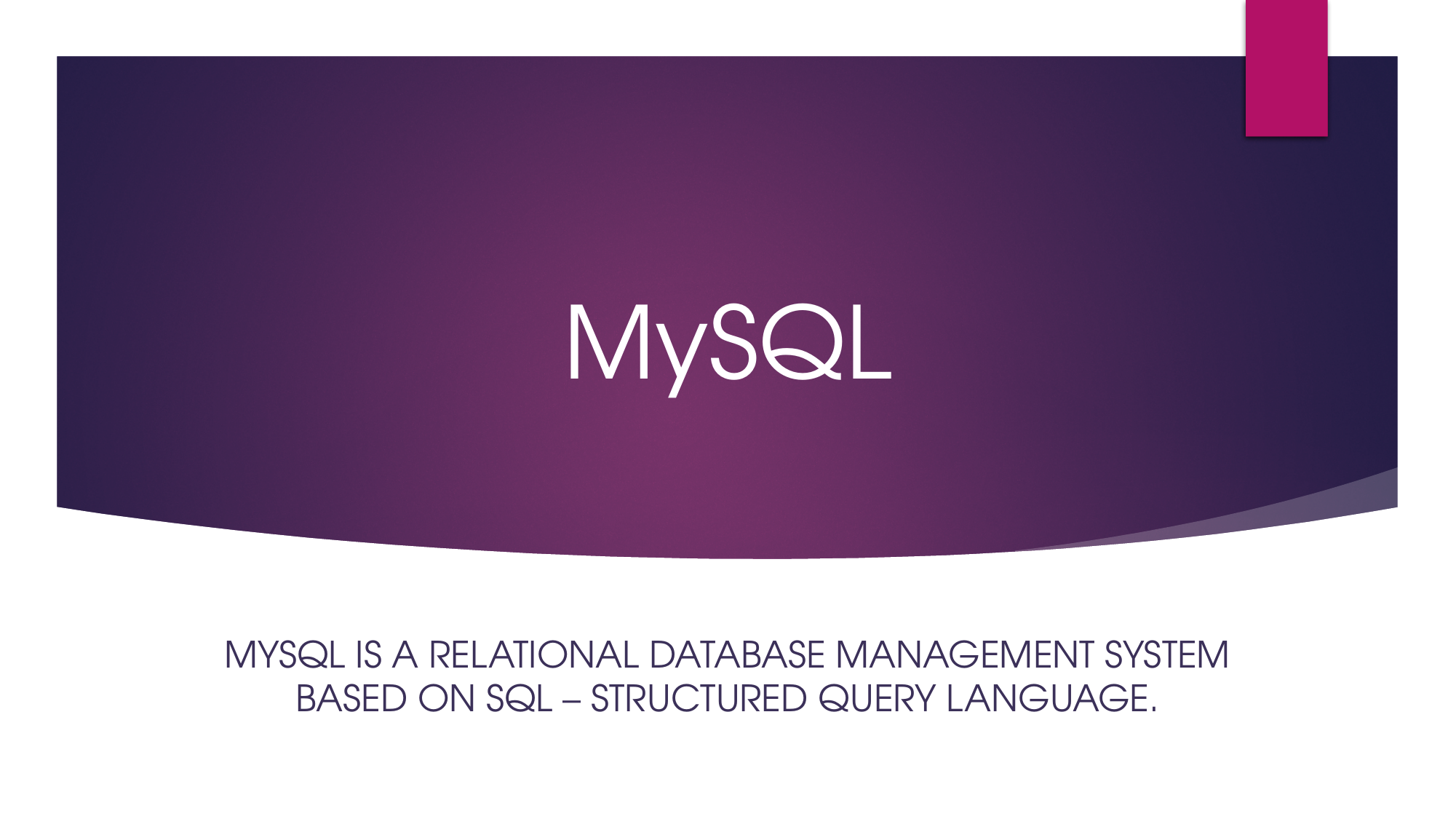

# MySQL

MySQL is a relational database management system based on SQL – Structured Query Language.